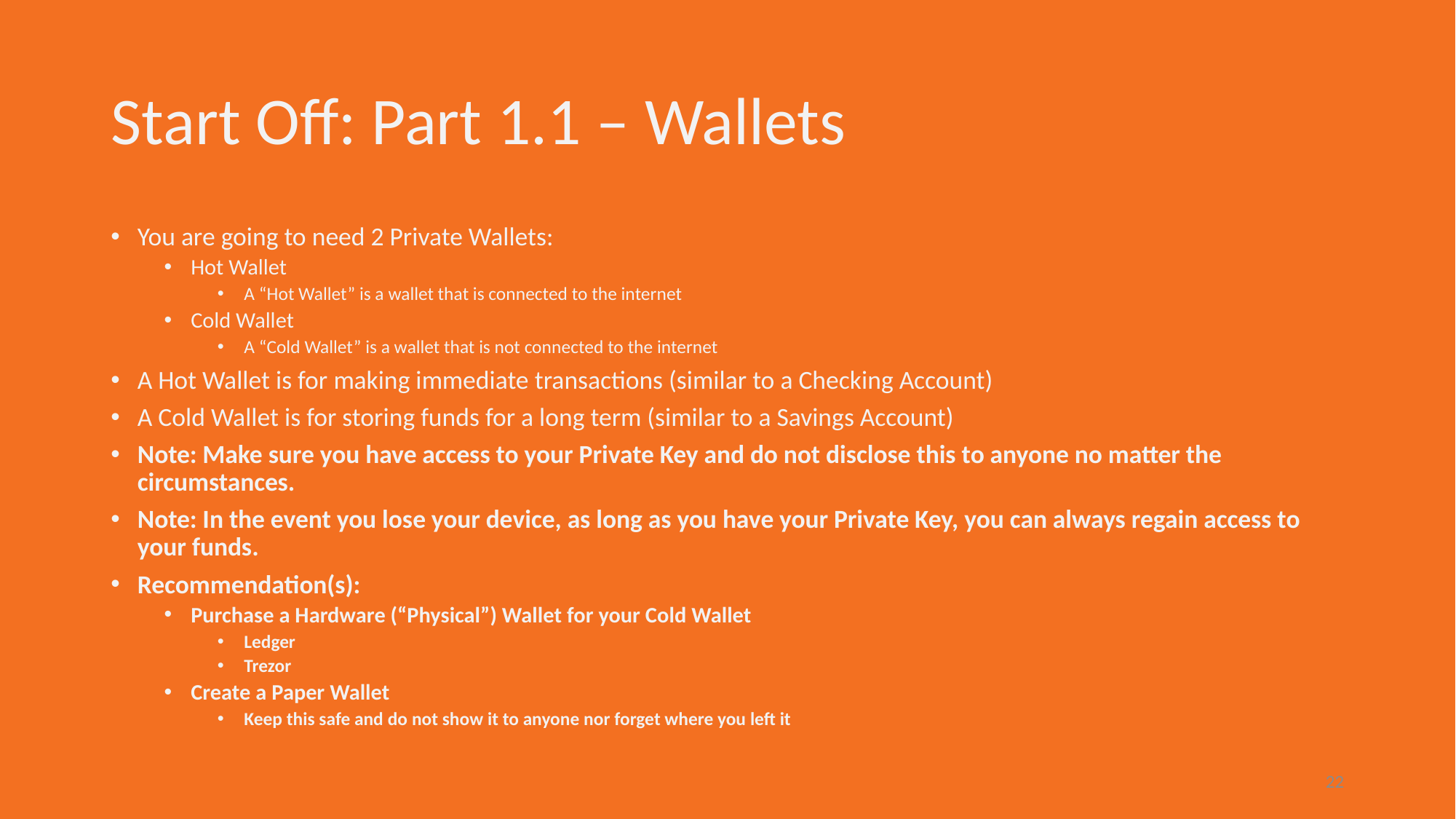

# Start Off: Part 1.1 – Wallets
You are going to need 2 Private Wallets:
Hot Wallet
A “Hot Wallet” is a wallet that is connected to the internet
Cold Wallet
A “Cold Wallet” is a wallet that is not connected to the internet
A Hot Wallet is for making immediate transactions (similar to a Checking Account)
A Cold Wallet is for storing funds for a long term (similar to a Savings Account)
Note: Make sure you have access to your Private Key and do not disclose this to anyone no matter the circumstances.
Note: In the event you lose your device, as long as you have your Private Key, you can always regain access to your funds.
Recommendation(s):
Purchase a Hardware (“Physical”) Wallet for your Cold Wallet
Ledger
Trezor
Create a Paper Wallet
Keep this safe and do not show it to anyone nor forget where you left it

22